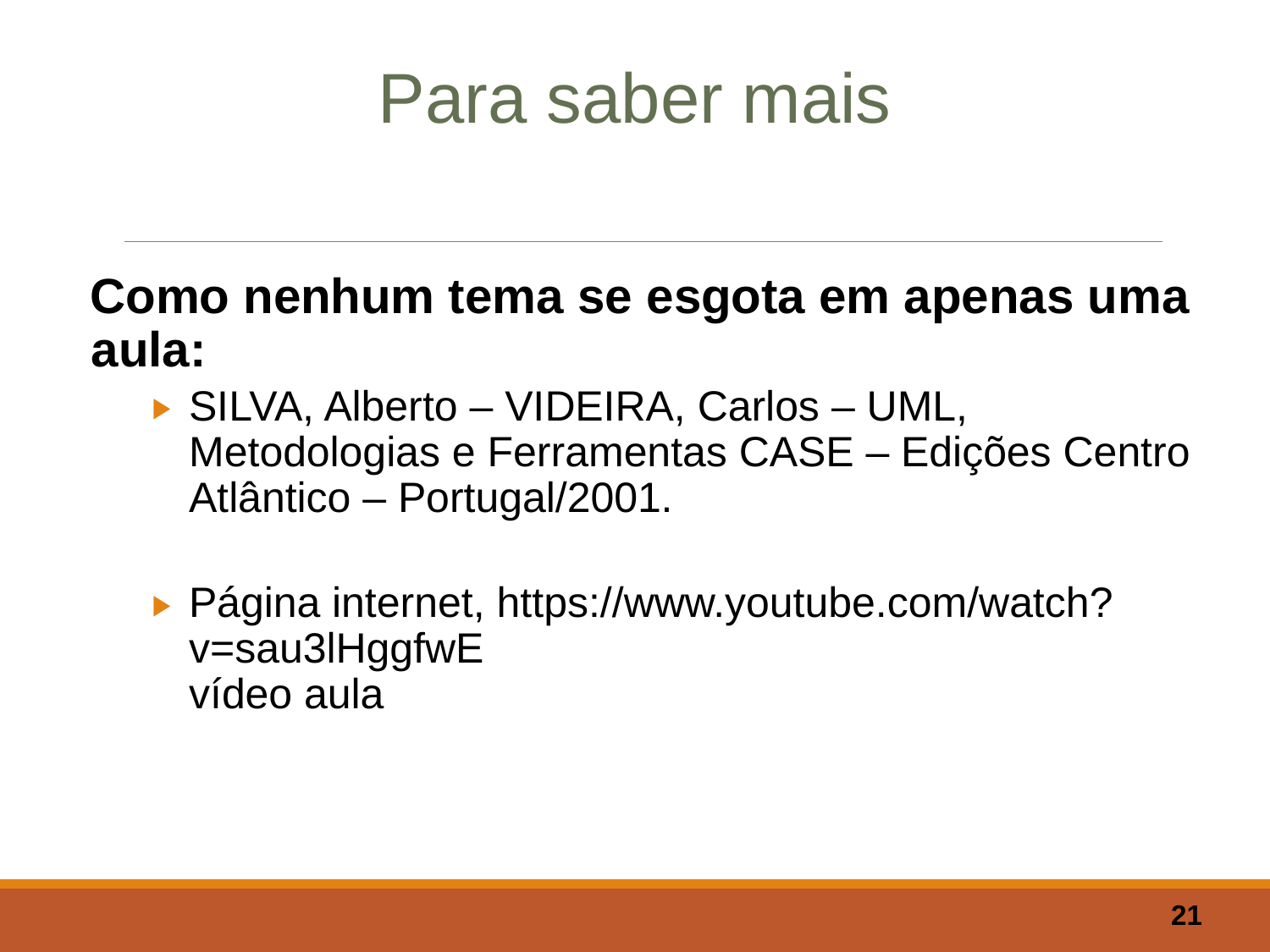

Para saber mais
Como nenhum tema se esgota em apenas uma aula:
SILVA, Alberto – VIDEIRA, Carlos – UML, Metodologias e Ferramentas CASE – Edições Centro Atlântico – Portugal/2001.

Página internet, https://www.youtube.com/watch?v=sau3lHggfwE
vídeo aula
21